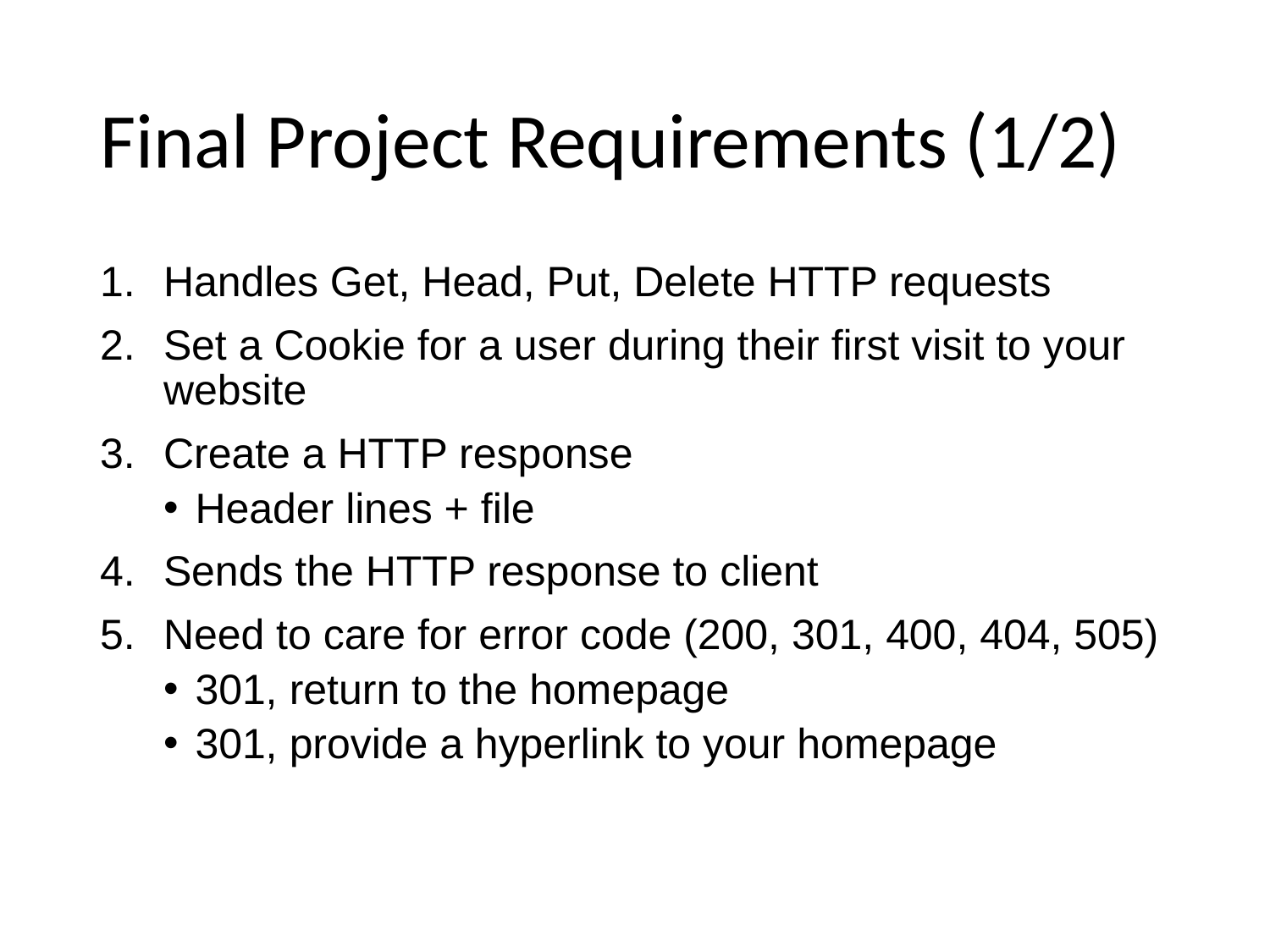

# Final Project Requirements (1/2)
Handles Get, Head, Put, Delete HTTP requests
Set a Cookie for a user during their first visit to your website
Create a HTTP response
Header lines + file
Sends the HTTP response to client
Need to care for error code (200, 301, 400, 404, 505)
301, return to the homepage
301, provide a hyperlink to your homepage